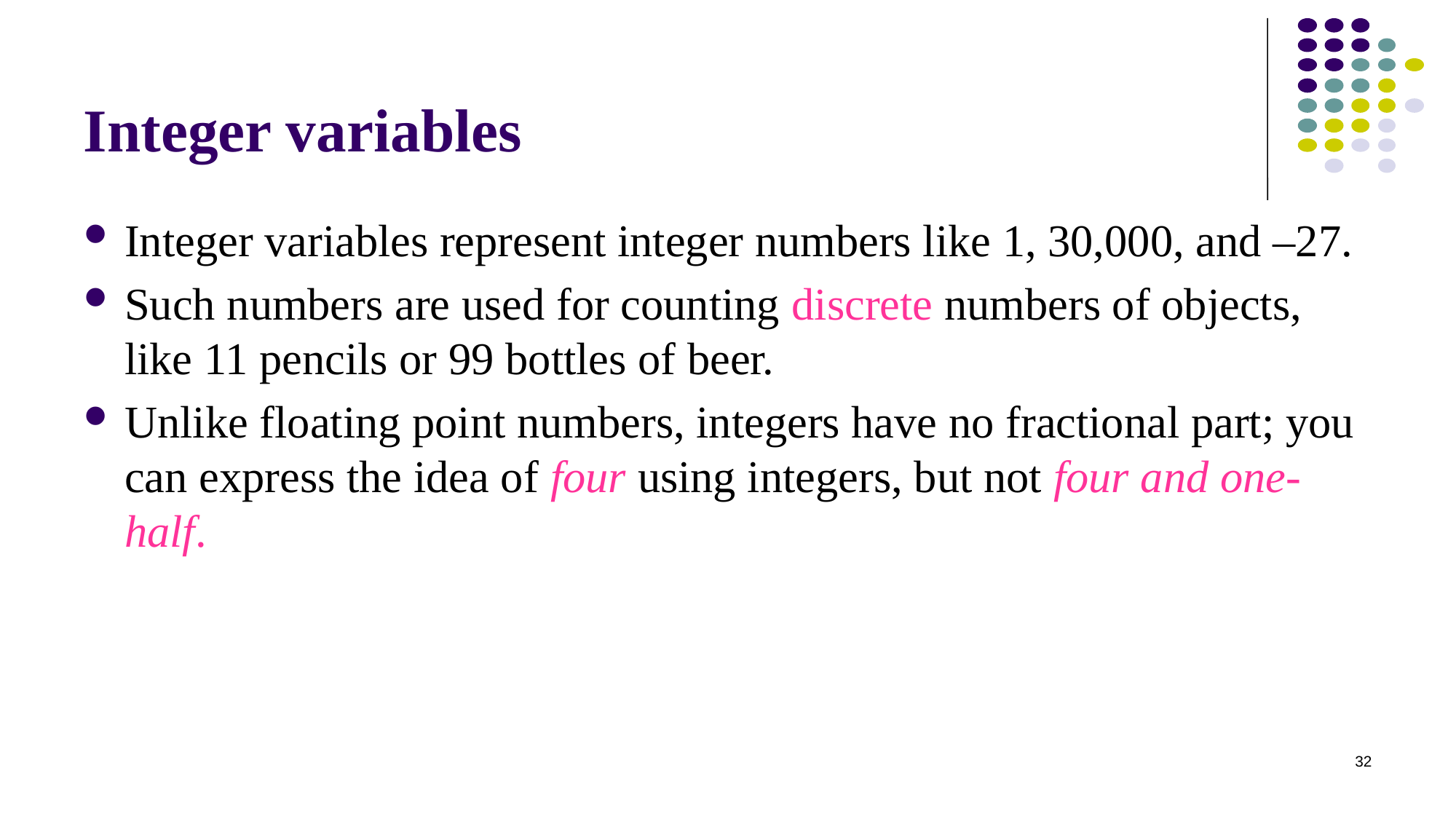

# Integer variables
Integer variables represent integer numbers like 1, 30,000, and –27.
Such numbers are used for counting discrete numbers of objects, like 11 pencils or 99 bottles of beer.
Unlike floating point numbers, integers have no fractional part; you can express the idea of four using integers, but not four and one-half.

32